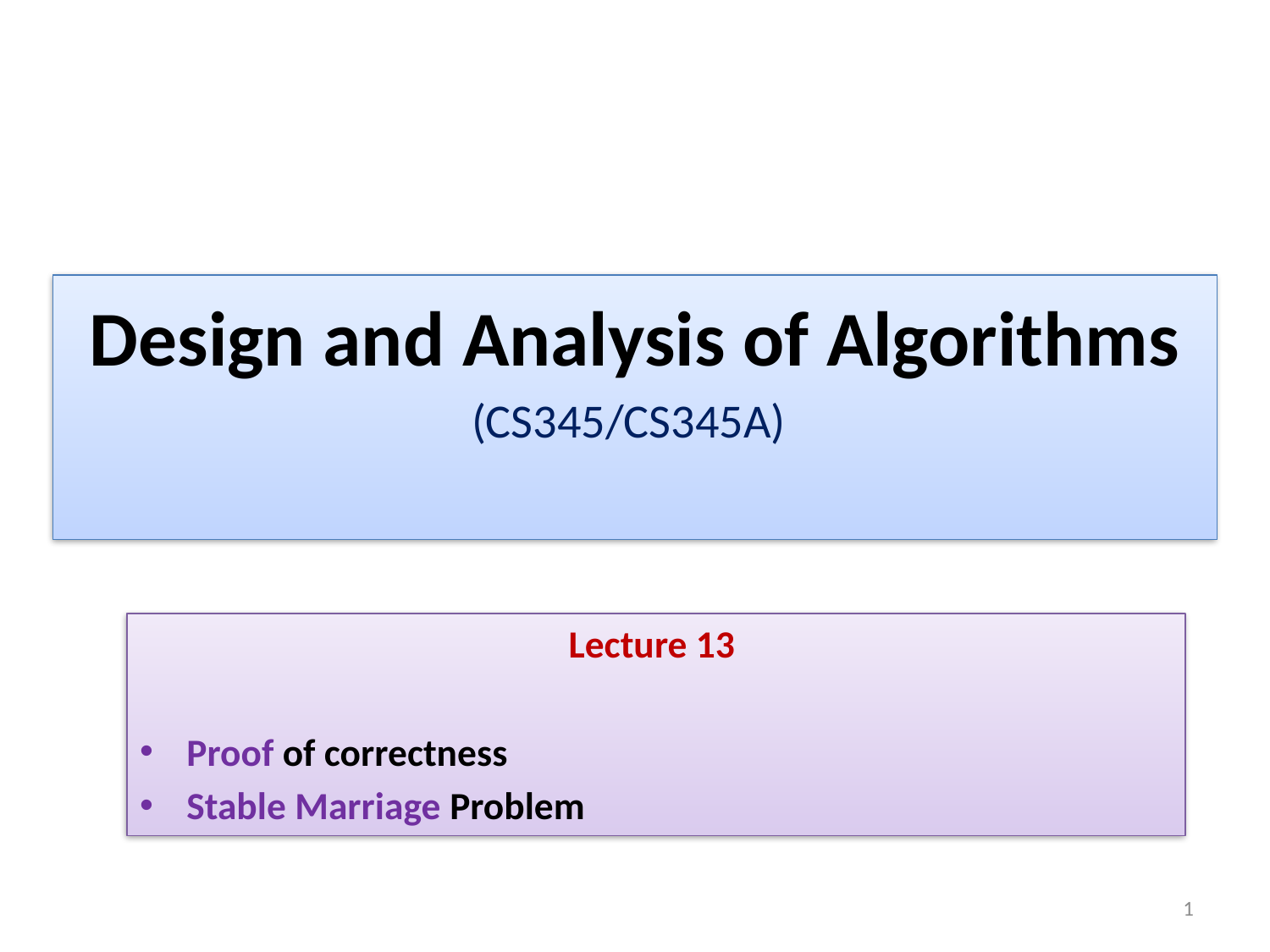

# Design and Analysis of Algorithms (CS345/CS345A)
Lecture 13

Proof of correctness
Stable Marriage Problem
1